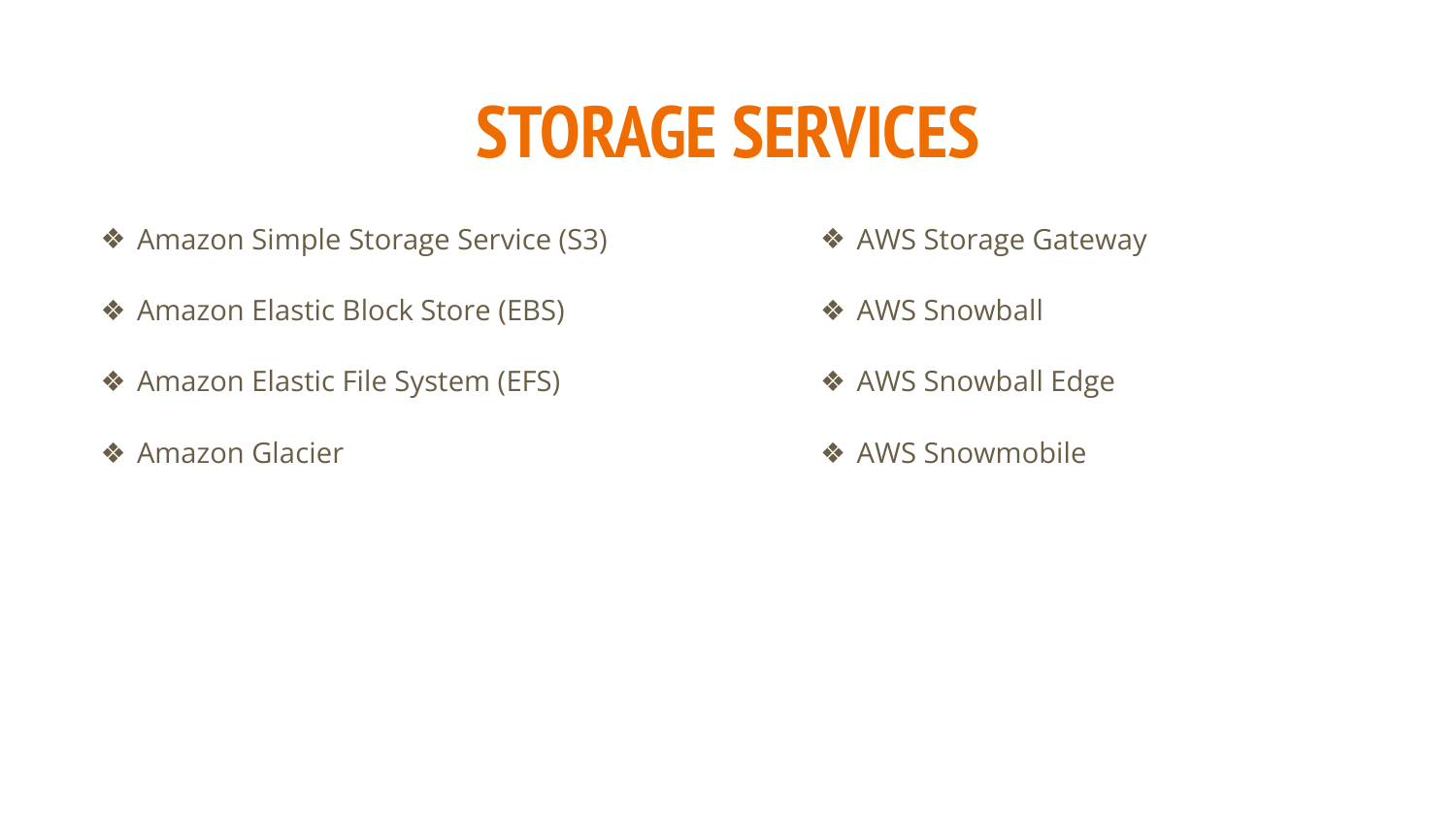

# STORAGE SERVICES
Amazon Simple Storage Service (S3)
Amazon Elastic Block Store (EBS)
Amazon Elastic File System (EFS)
Amazon Glacier

AWS Storage Gateway
AWS Snowball
AWS Snowball Edge
AWS Snowmobile